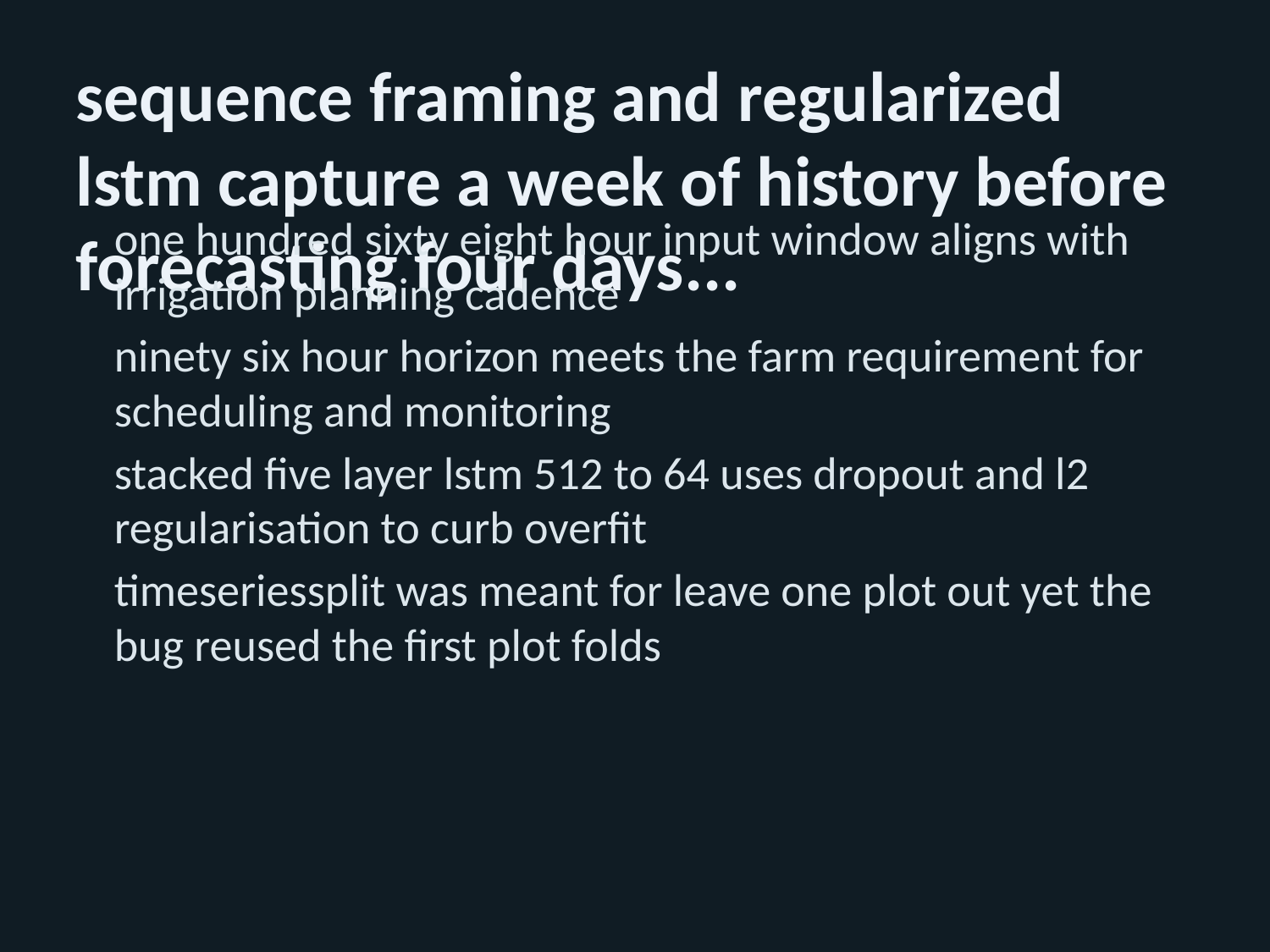

sequence framing and regularized lstm capture a week of history before forecasting four days...
one hundred sixty eight hour input window aligns with irrigation planning cadence
ninety six hour horizon meets the farm requirement for scheduling and monitoring
stacked five layer lstm 512 to 64 uses dropout and l2 regularisation to curb overfit
timeseriessplit was meant for leave one plot out yet the bug reused the first plot folds